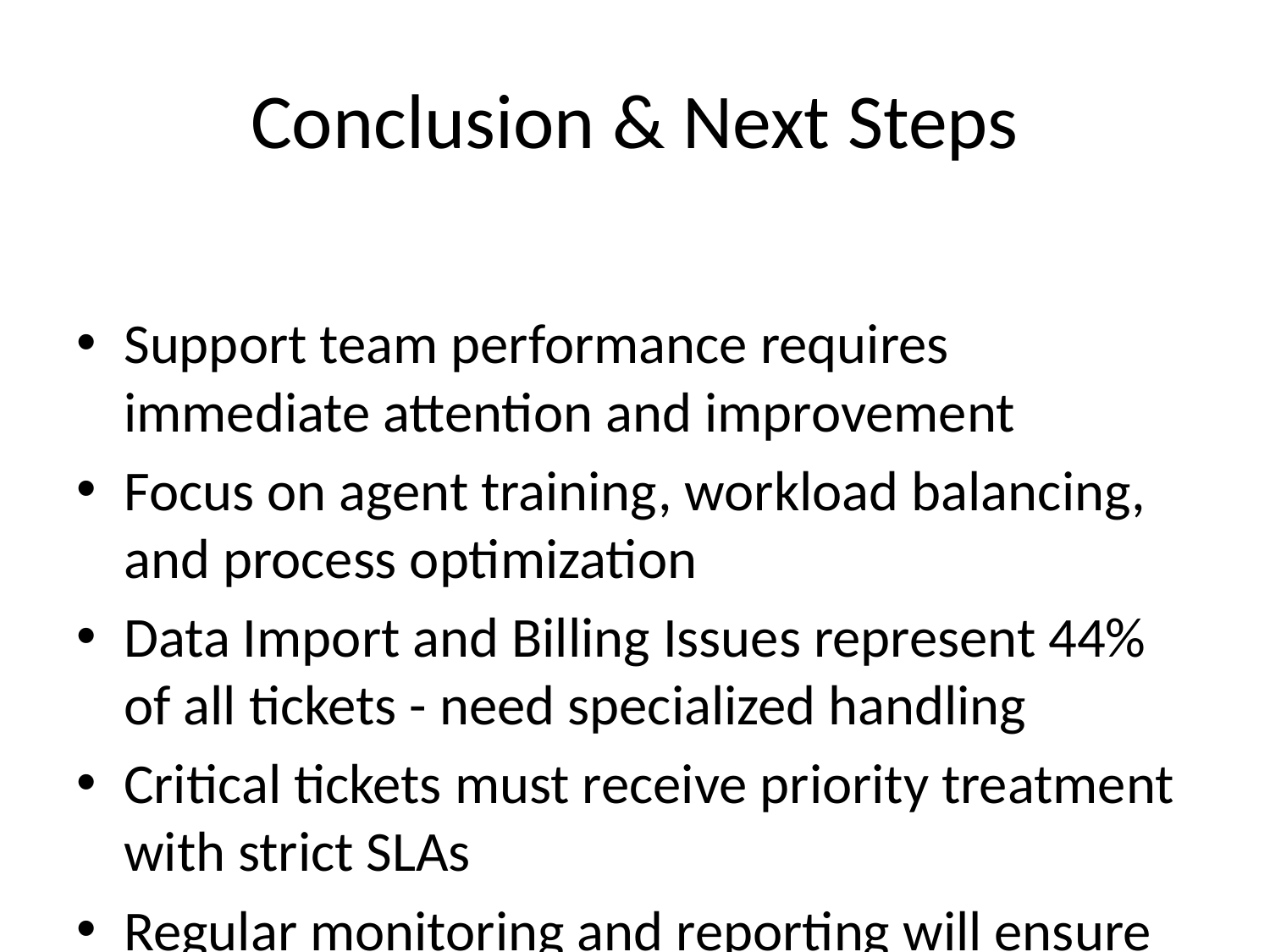

# Conclusion & Next Steps

Support team performance requires immediate attention and improvement
Focus on agent training, workload balancing, and process optimization
Data Import and Billing Issues represent 44% of all tickets - need specialized handling
Critical tickets must receive priority treatment with strict SLAs
Regular monitoring and reporting will ensure continuous improvement
Target achievement timeline: 3-6 months with proper implementation
Analysis completed using Claude MCP Analysis - September 17, 2025